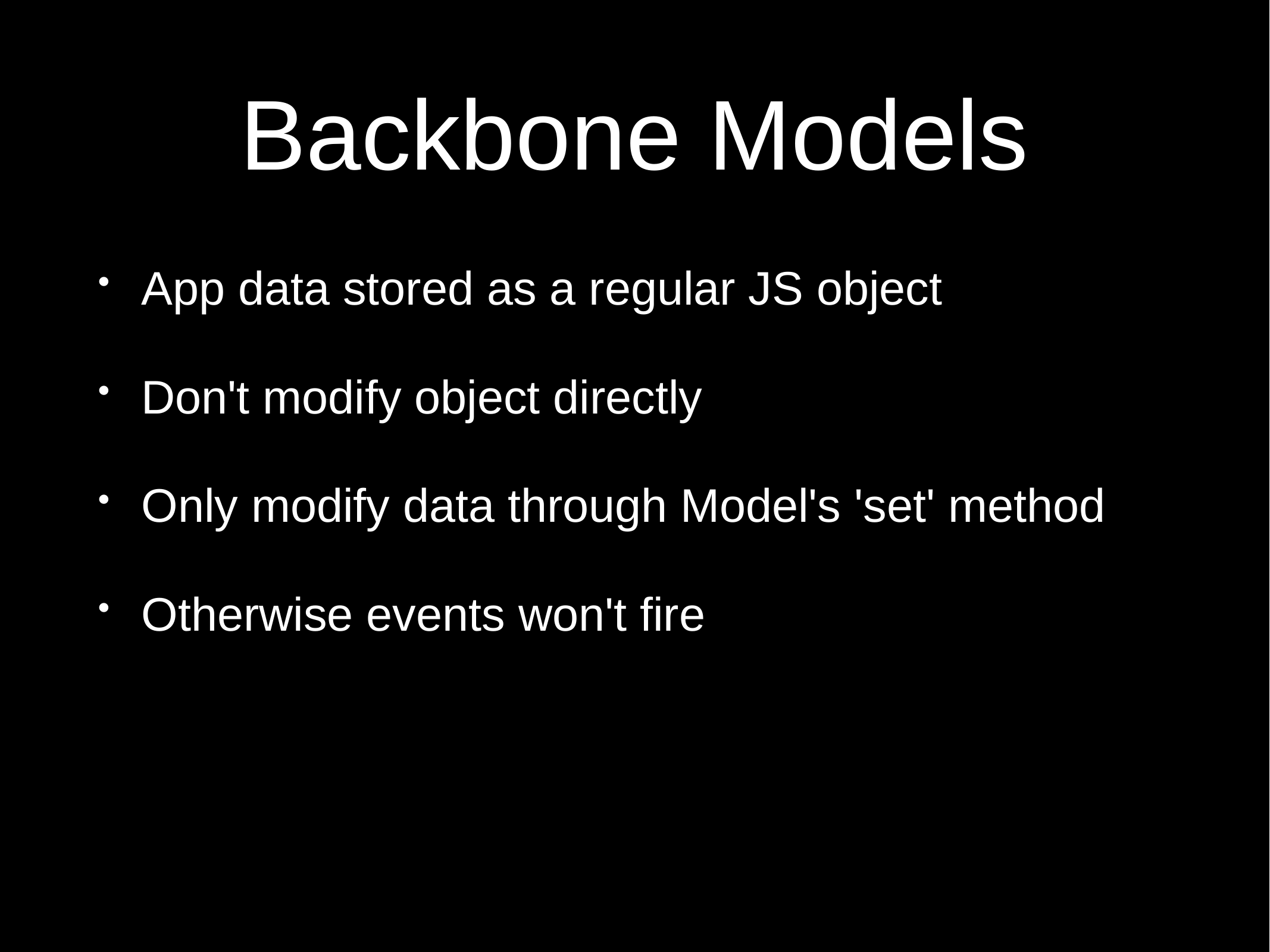

# Backbone Models
App data stored as a regular JS object
Don't modify object directly
Only modify data through Model's 'set' method
Otherwise events won't fire